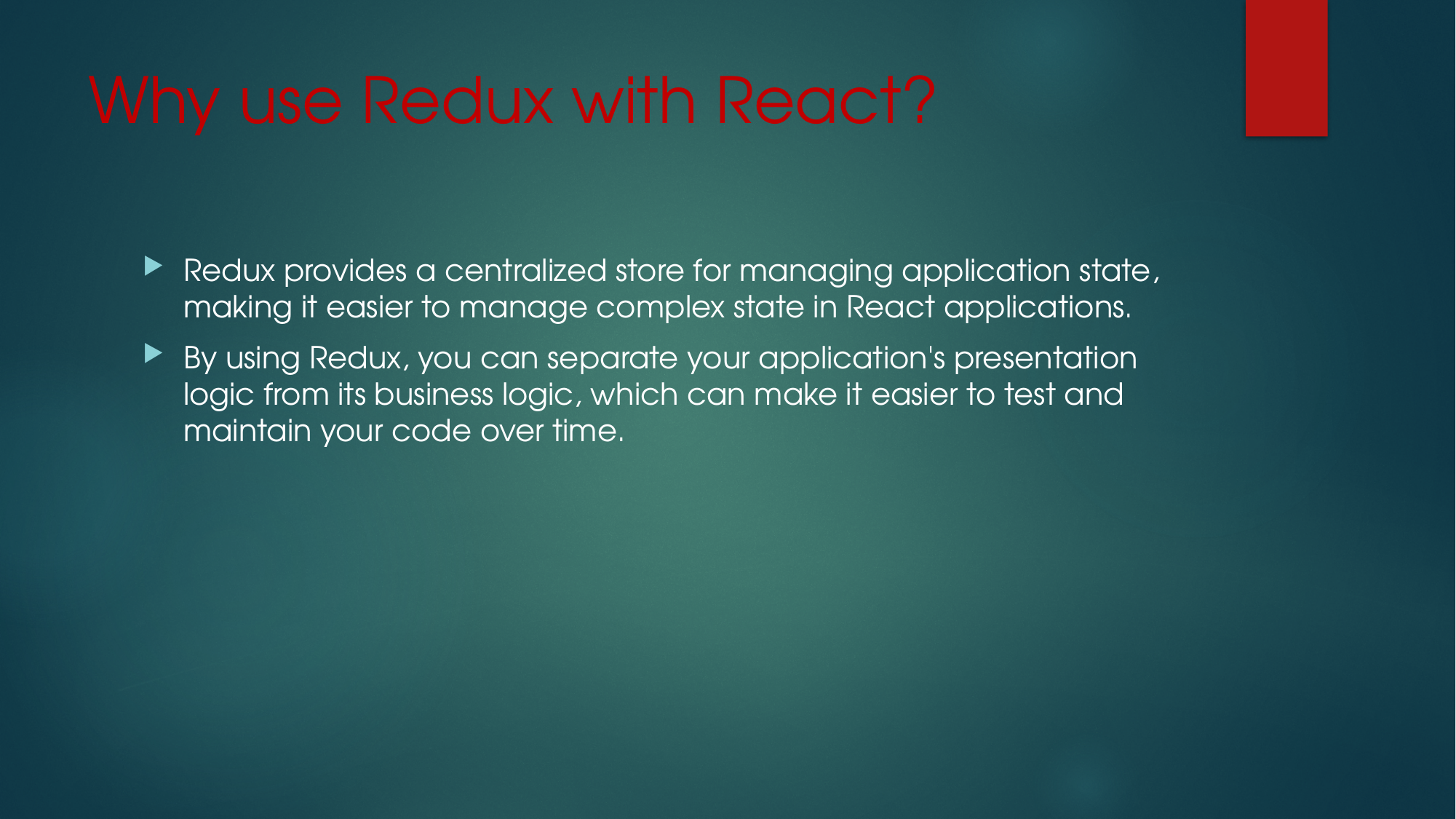

# Why use Redux with React?
Redux provides a centralized store for managing application state, making it easier to manage complex state in React applications.
By using Redux, you can separate your application's presentation logic from its business logic, which can make it easier to test and maintain your code over time.